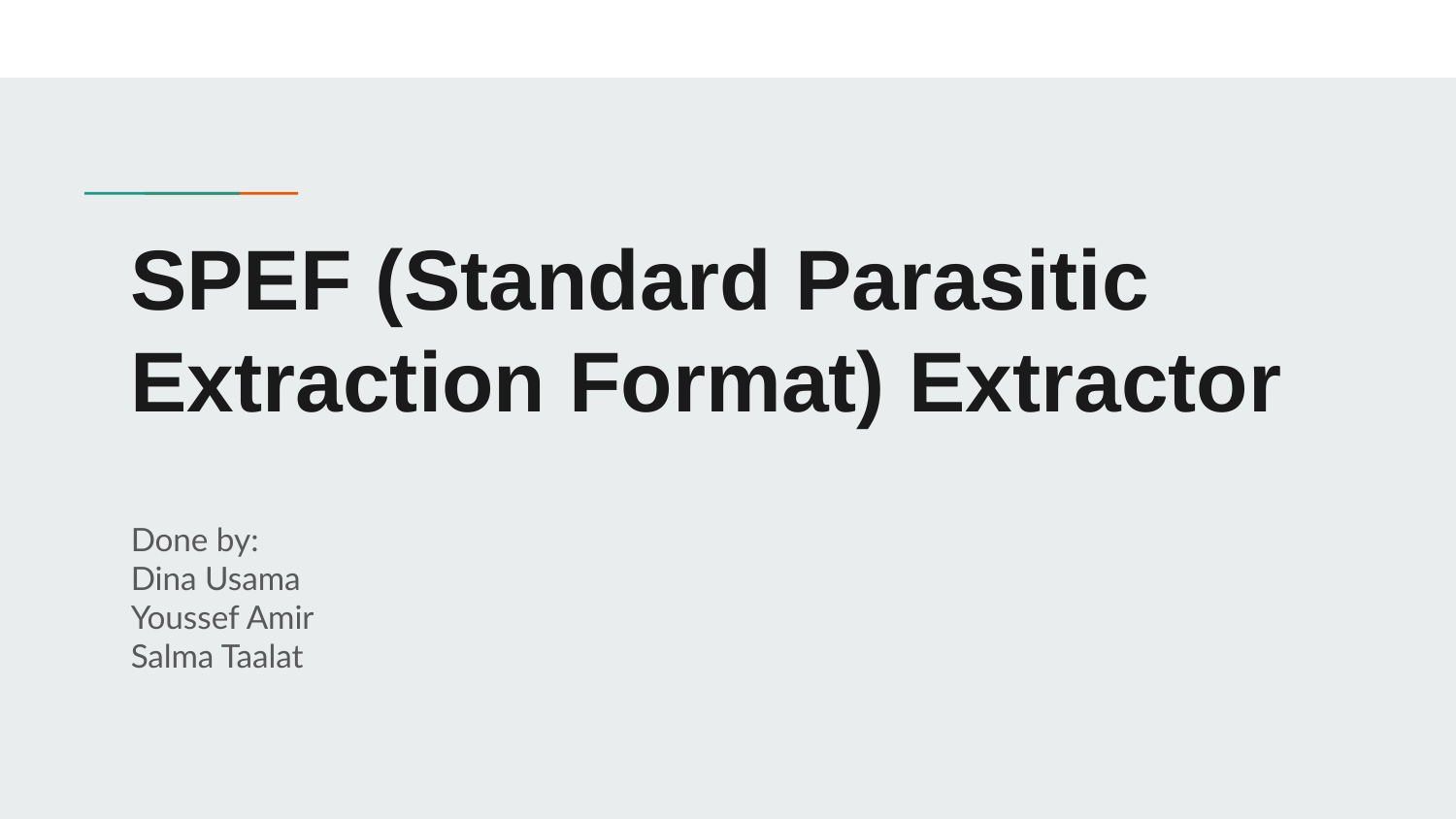

# SPEF (Standard Parasitic Extraction Format) Extractor
Done by:
Dina Usama
Youssef Amir
Salma Taalat